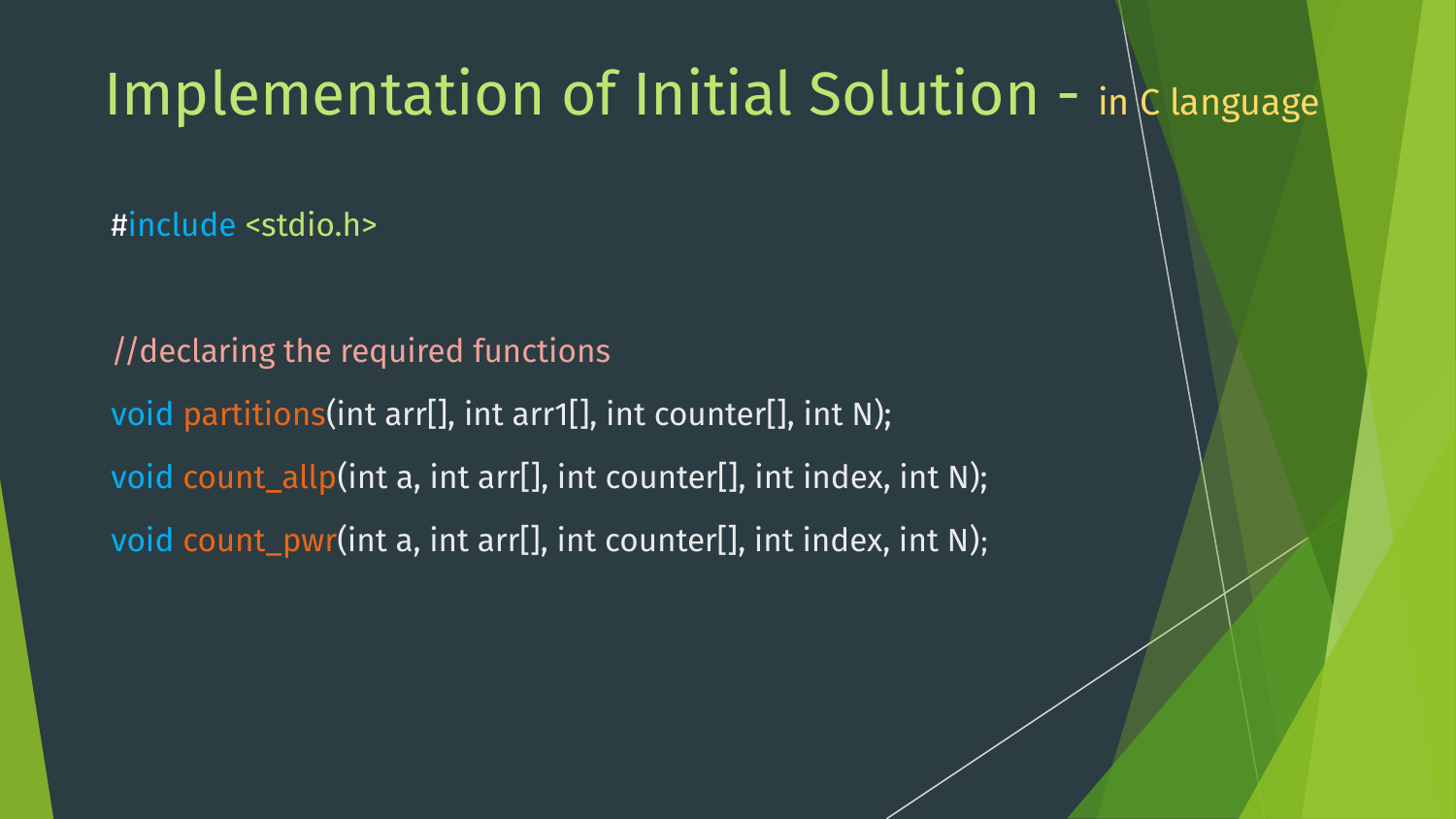

# Implementation of Initial Solution - in C language
#include <stdio.h>

//declaring the required functions
void partitions(int arr[], int arr1[], int counter[], int N);
void count_allp(int a, int arr[], int counter[], int index, int N);
void count_pwr(int a, int arr[], int counter[], int index, int N);